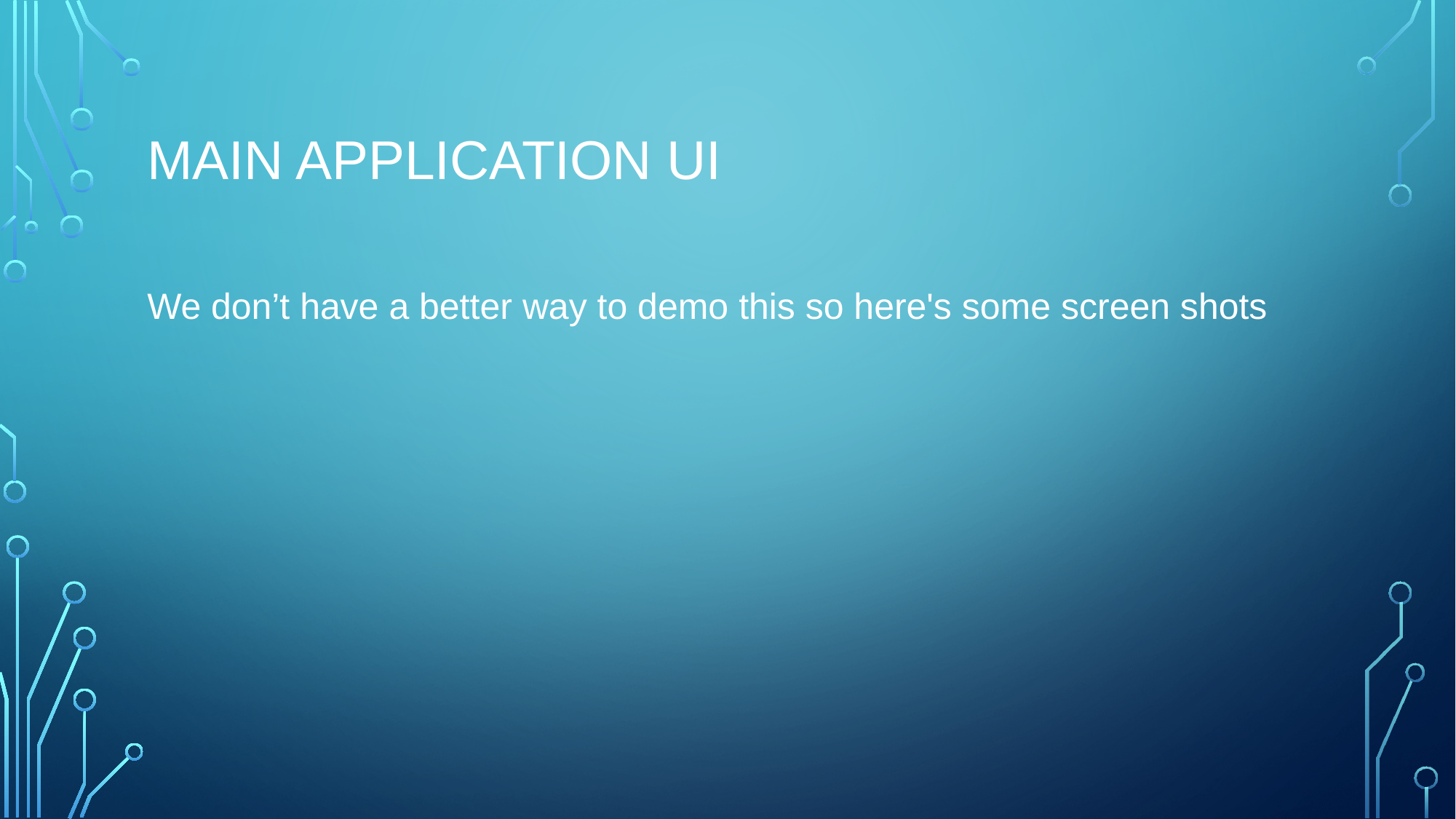

# Main Application UI
We don’t have a better way to demo this so here's some screen shots